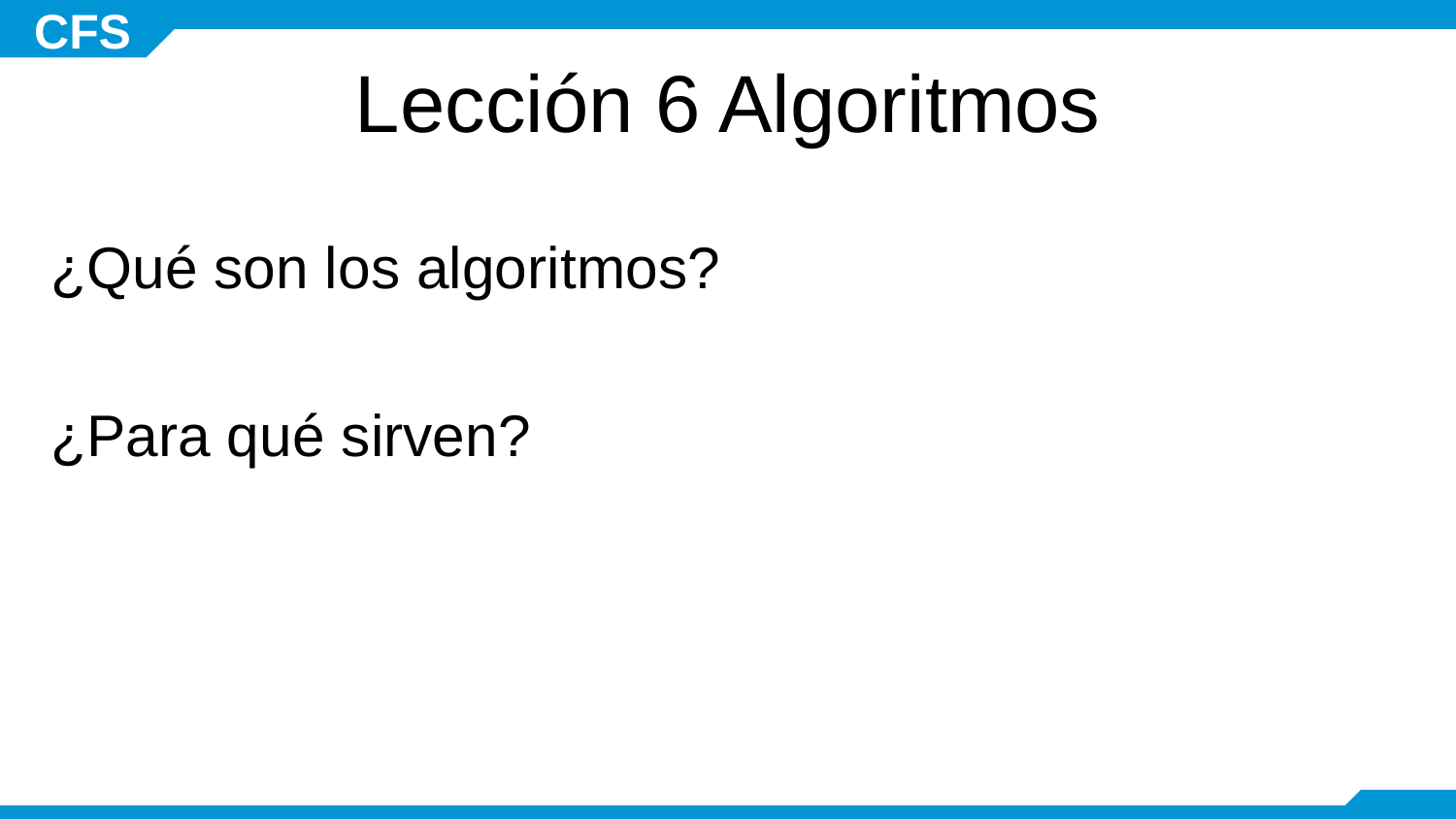

# Lección 6 Algoritmos
¿Qué son los algoritmos?

¿Para qué sirven?